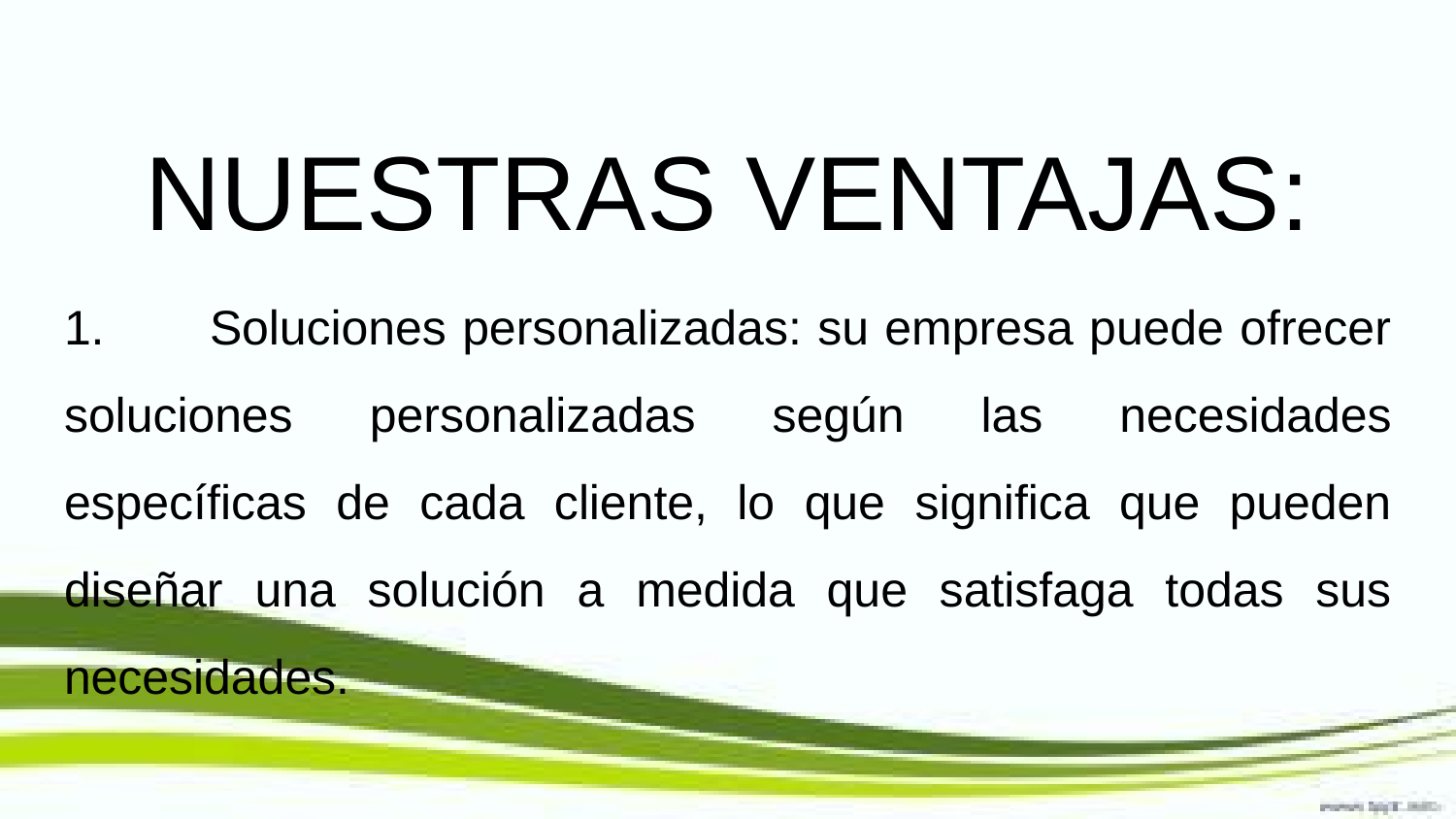

# NUESTRAS VENTAJAS:
1.	Soluciones personalizadas: su empresa puede ofrecer soluciones personalizadas según las necesidades específicas de cada cliente, lo que significa que pueden diseñar una solución a medida que satisfaga todas sus necesidades.